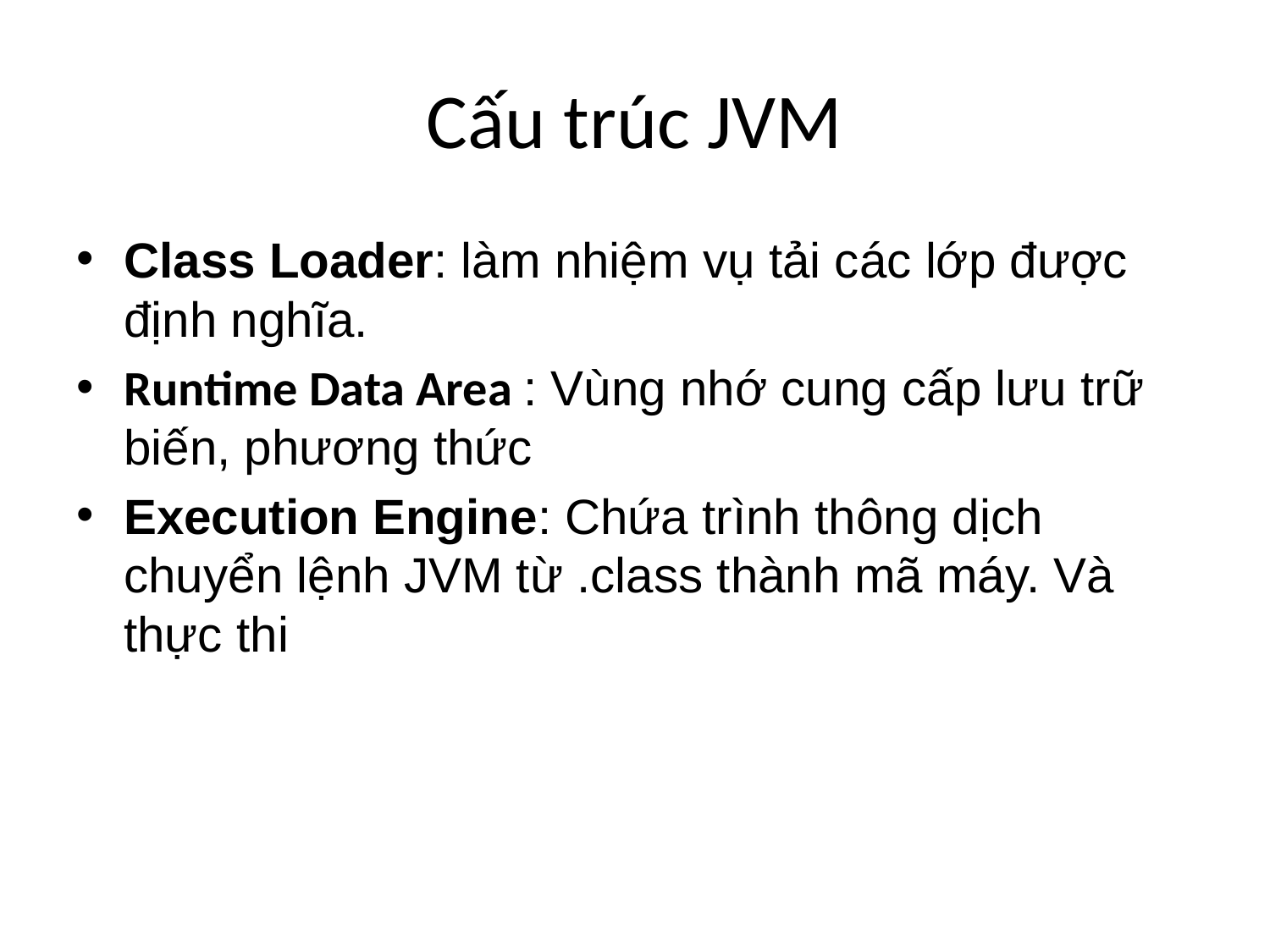

# Cấu trúc JVM
Class Loader: làm nhiệm vụ tải các lớp được định nghĩa.
Runtime Data Area : Vùng nhớ cung cấp lưu trữ biến, phương thức
Execution Engine: Chứa trình thông dịch chuyển lệnh JVM từ .class thành mã máy. Và thực thi